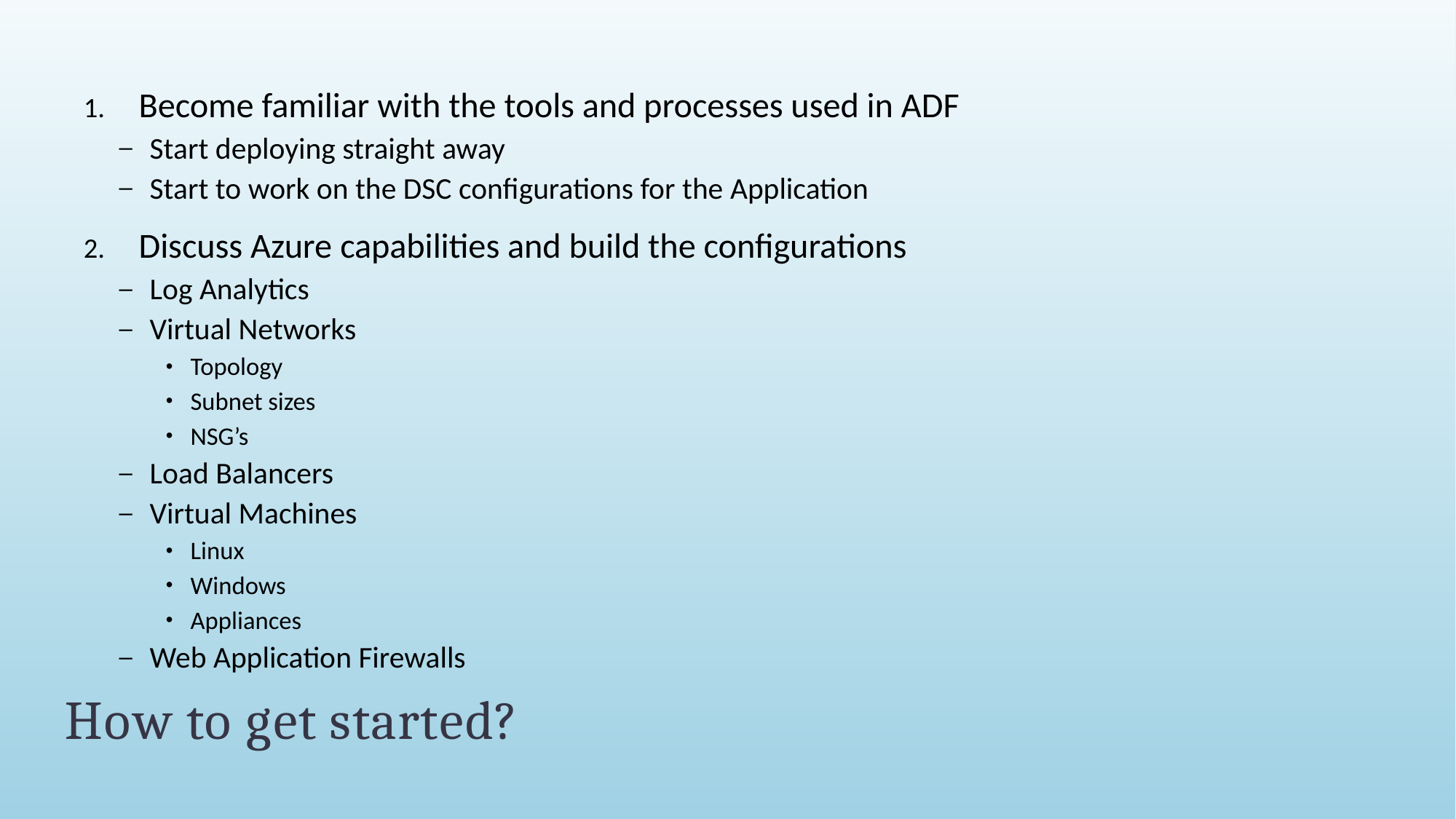

Become familiar with the tools and processes used in ADF
Start deploying straight away
Start to work on the DSC configurations for the Application
Discuss Azure capabilities and build the configurations
Log Analytics
Virtual Networks
Topology
Subnet sizes
NSG’s
Load Balancers
Virtual Machines
Linux
Windows
Appliances
Web Application Firewalls
# How to get started?